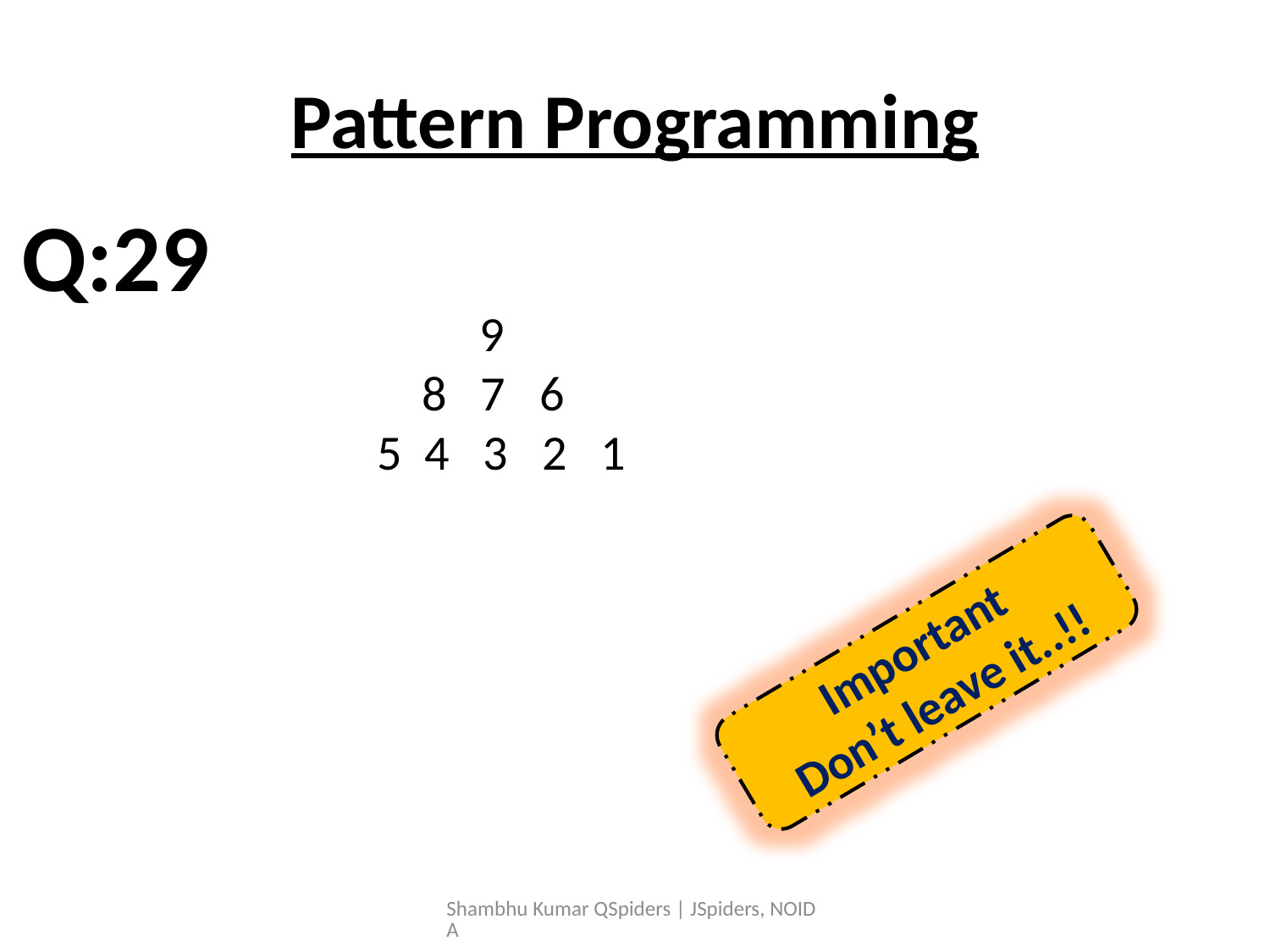

# Pattern Programming

Q:29
	         9
            8   7   6
        5  4   3   2   1

Important
Don’t leave it..!!
Shambhu Kumar QSpiders | JSpiders, NOIDA